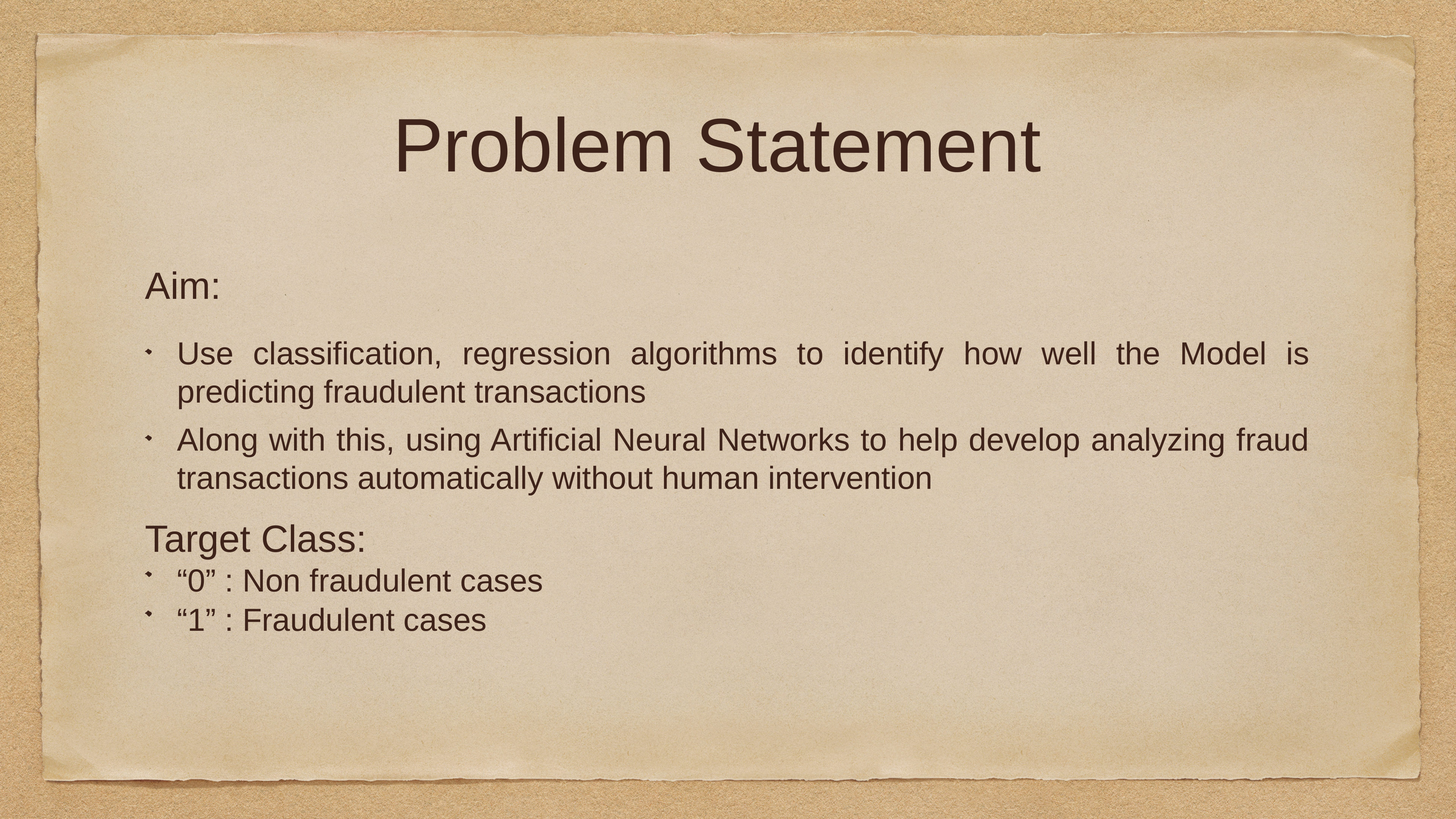

# Problem Statement
Aim:
Use classification, regression algorithms to identify how well the Model is predicting fraudulent transactions
Along with this, using Artificial Neural Networks to help develop analyzing fraud transactions automatically without human intervention
Target Class:
“0” : Non fraudulent cases
“1” : Fraudulent cases